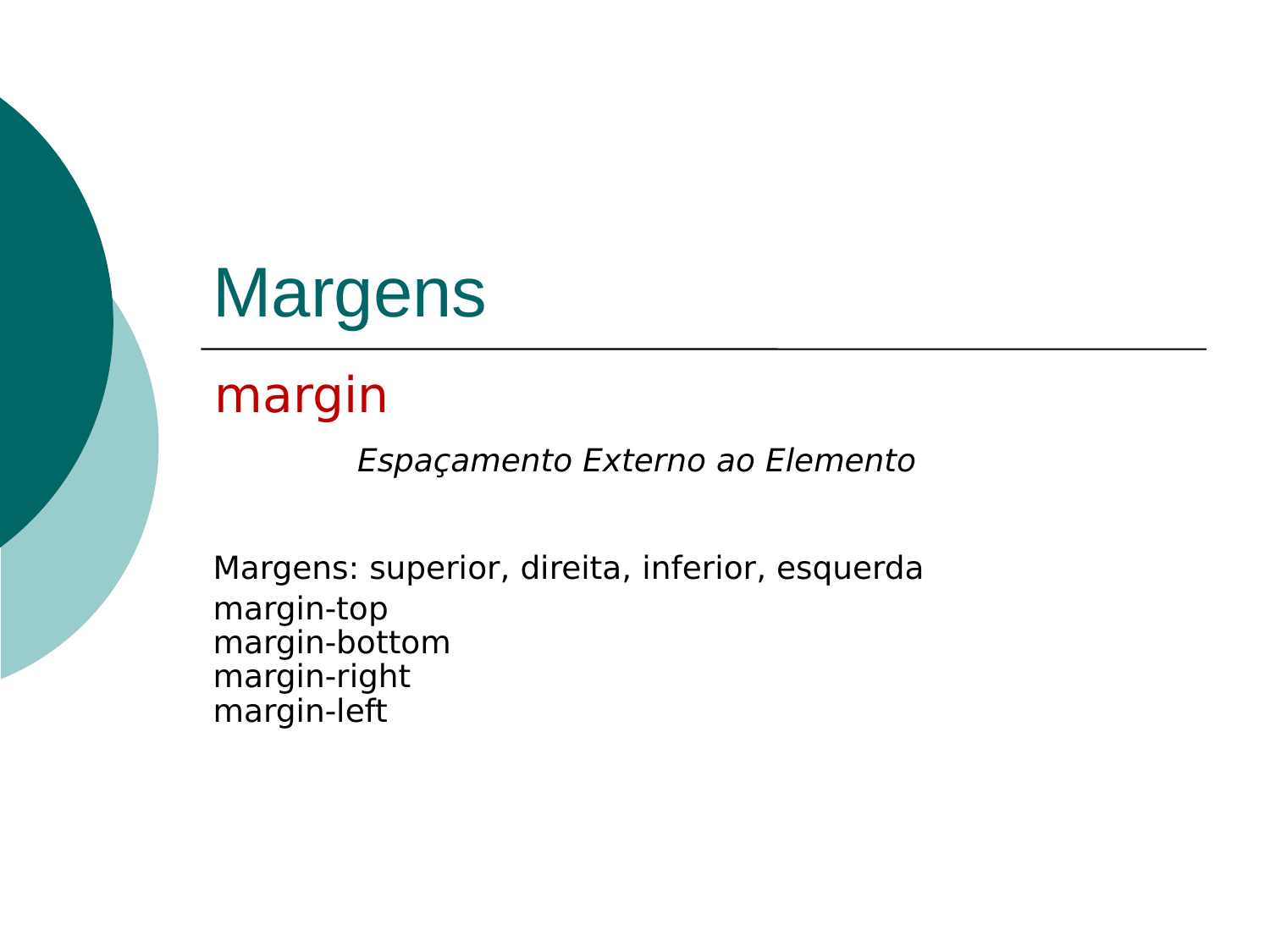

# Margens
margin
	 Espaçamento Externo ao Elemento
Margens: superior, direita, inferior, esquerda
margin-top
margin-bottom
margin-right
margin-left